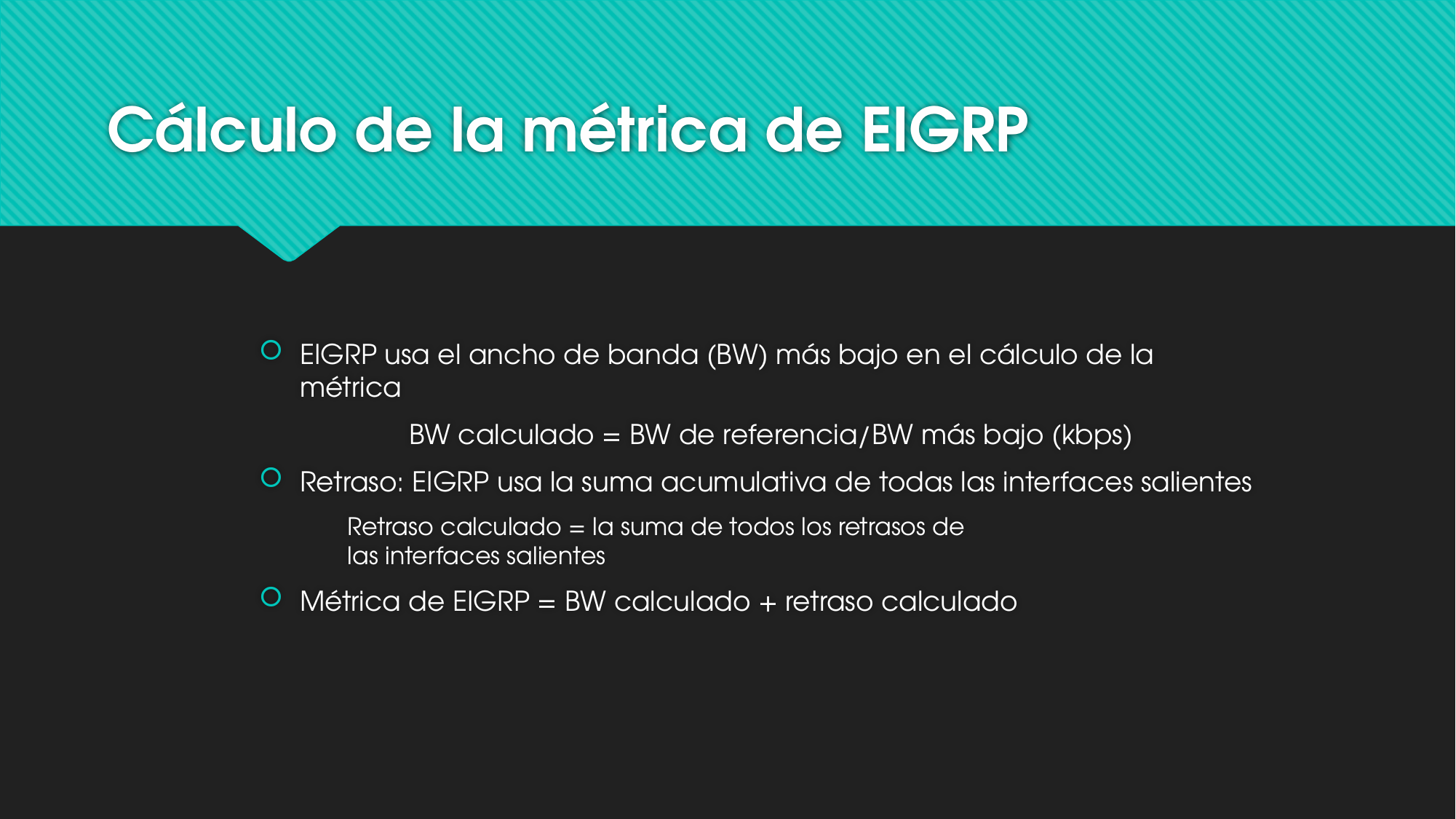

# Cálculo de la métrica de EIGRP
EIGRP usa el ancho de banda (BW) más bajo en el cálculo de la métrica
 		BW calculado = BW de referencia/BW más bajo (kbps)
Retraso: EIGRP usa la suma acumulativa de todas las interfaces salientes
Retraso calculado = la suma de todos los retrasos de
las interfaces salientes
Métrica de EIGRP = BW calculado + retraso calculado